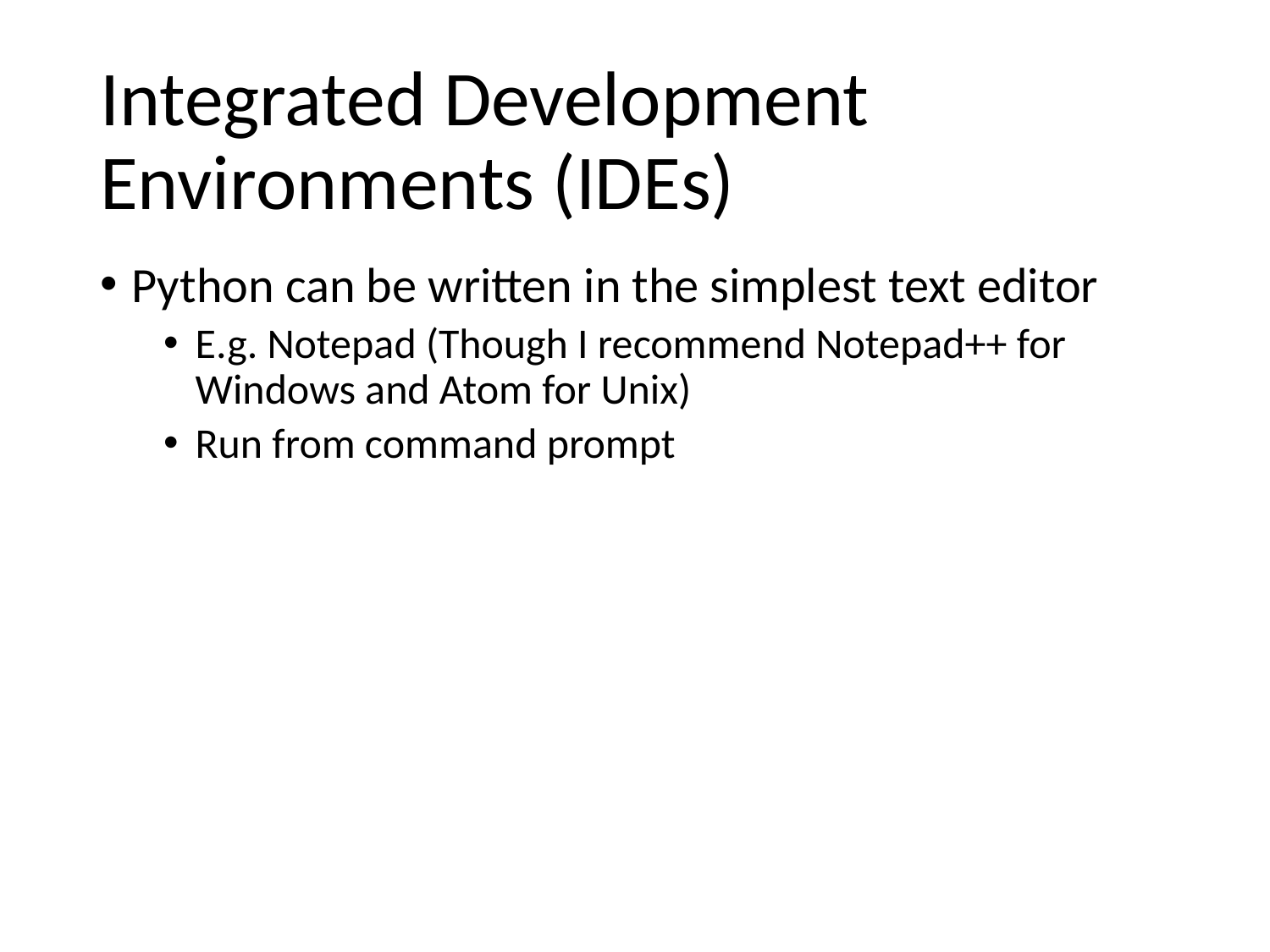

# Integrated Development Environments (IDEs)
Python can be written in the simplest text editor
E.g. Notepad (Though I recommend Notepad++ for Windows and Atom for Unix)
Run from command prompt